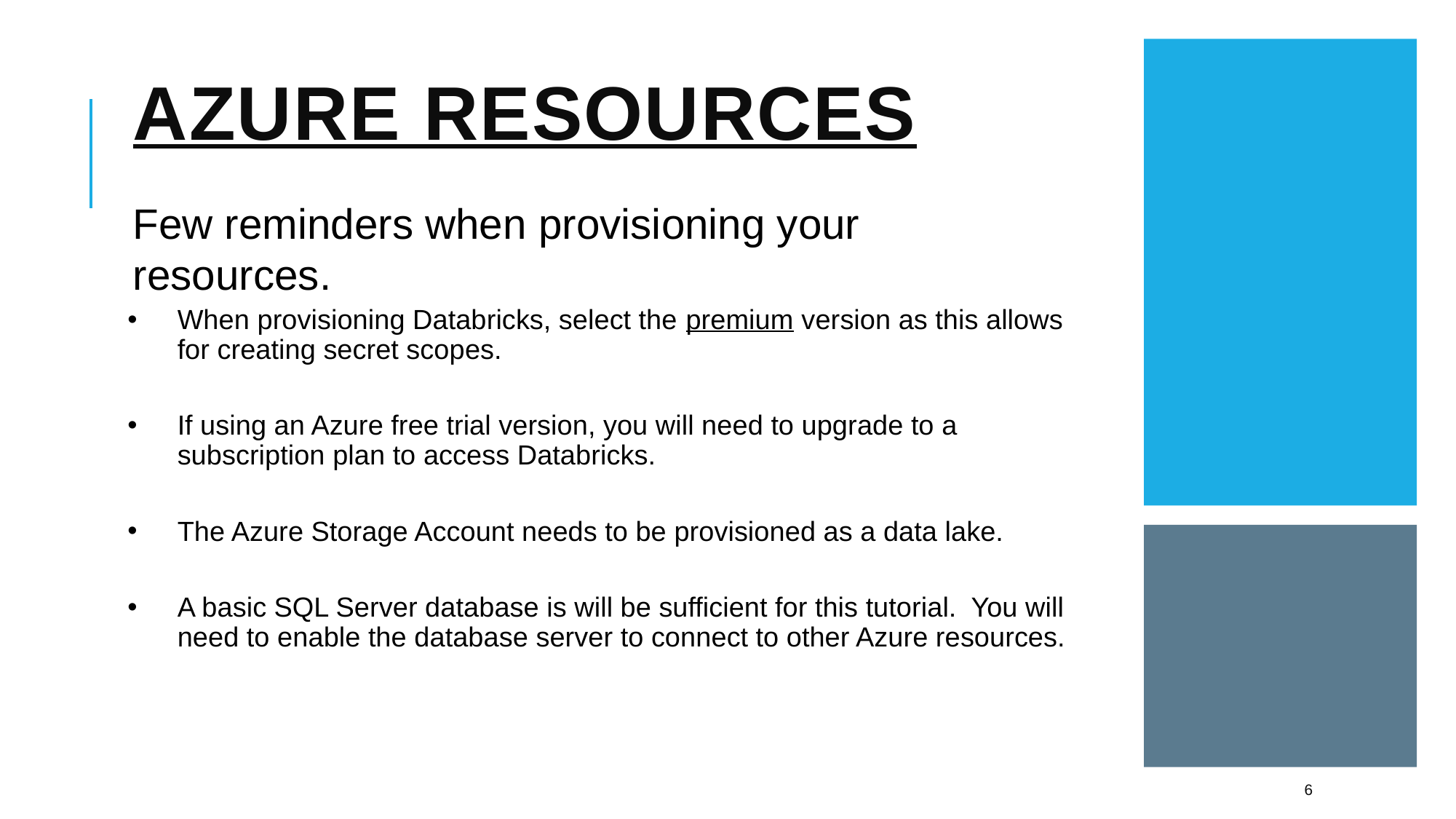

Azure Resources

Few reminders when provisioning your resources.

When provisioning Databricks, select the premium version as this allows for creating secret scopes.

If using an Azure free trial version, you will need to upgrade to a subscription plan to access Databricks.

The Azure Storage Account needs to be provisioned as a data lake.

A basic SQL Server database is will be sufficient for this tutorial.  You will need to enable the database server to connect to other Azure resources.

6